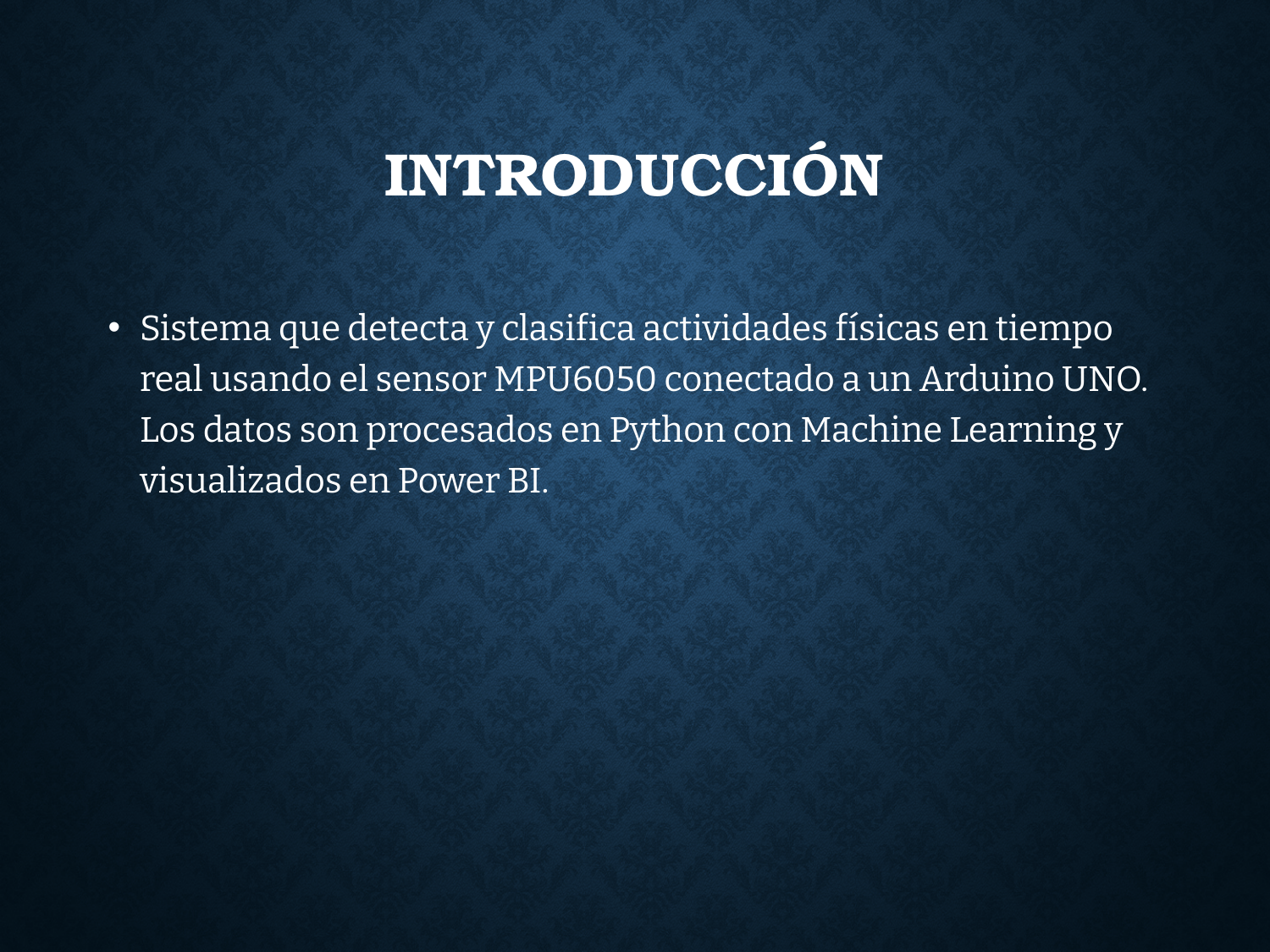

# Introducción
Sistema que detecta y clasifica actividades físicas en tiempo real usando el sensor MPU6050 conectado a un Arduino UNO. Los datos son procesados en Python con Machine Learning y visualizados en Power BI.